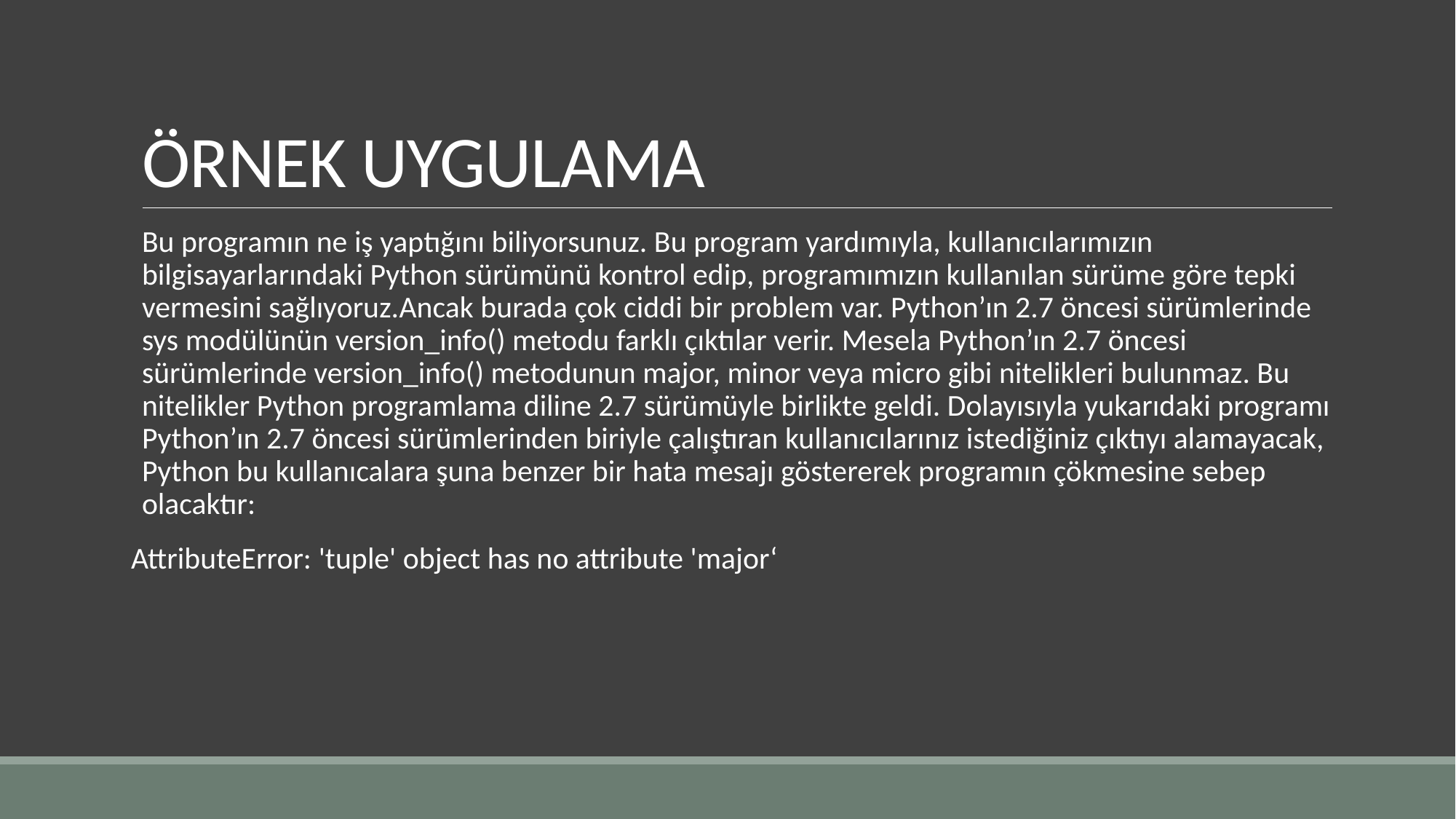

# ÖRNEK UYGULAMA
Bu programın ne iş yaptığını biliyorsunuz. Bu program yardımıyla, kullanıcılarımızın bilgisayarlarındaki Python sürümünü kontrol edip, programımızın kullanılan sürüme göre tepki vermesini sağlıyoruz.Ancak burada çok ciddi bir problem var. Python’ın 2.7 öncesi sürümlerinde sys modülünün version_info() metodu farklı çıktılar verir. Mesela Python’ın 2.7 öncesi sürümlerinde version_info() metodunun major, minor veya micro gibi nitelikleri bulunmaz. Bu nitelikler Python programlama diline 2.7 sürümüyle birlikte geldi. Dolayısıyla yukarıdaki programı Python’ın 2.7 öncesi sürümlerinden biriyle çalıştıran kullanıcılarınız istediğiniz çıktıyı alamayacak, Python bu kullanıcalara şuna benzer bir hata mesajı göstererek programın çökmesine sebep olacaktır:
AttributeError: 'tuple' object has no attribute 'major‘